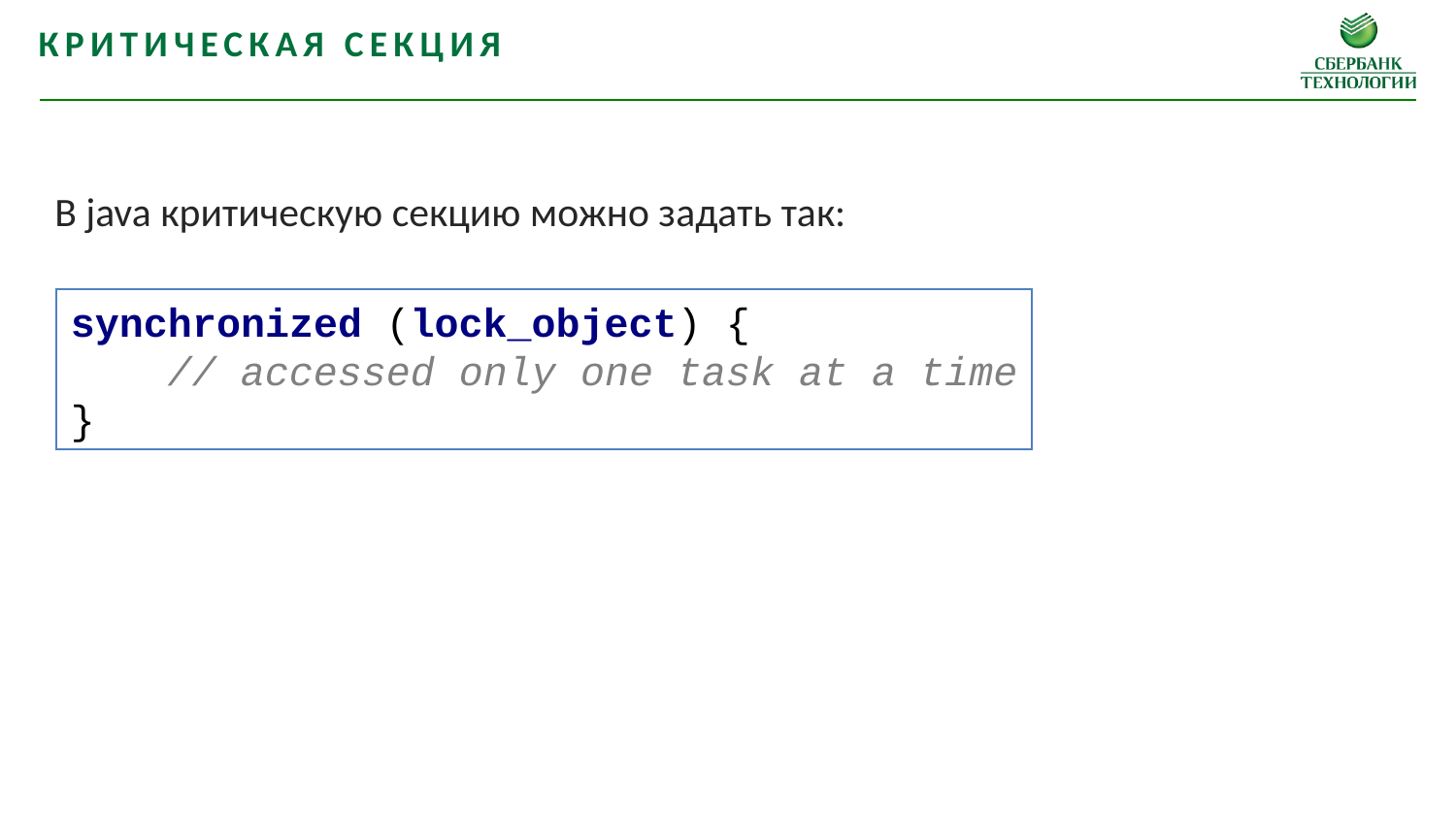

Критическая секция
В java критическую секцию можно задать так:

synchronized (lock_object) {
    // accessed only one task at a time
}